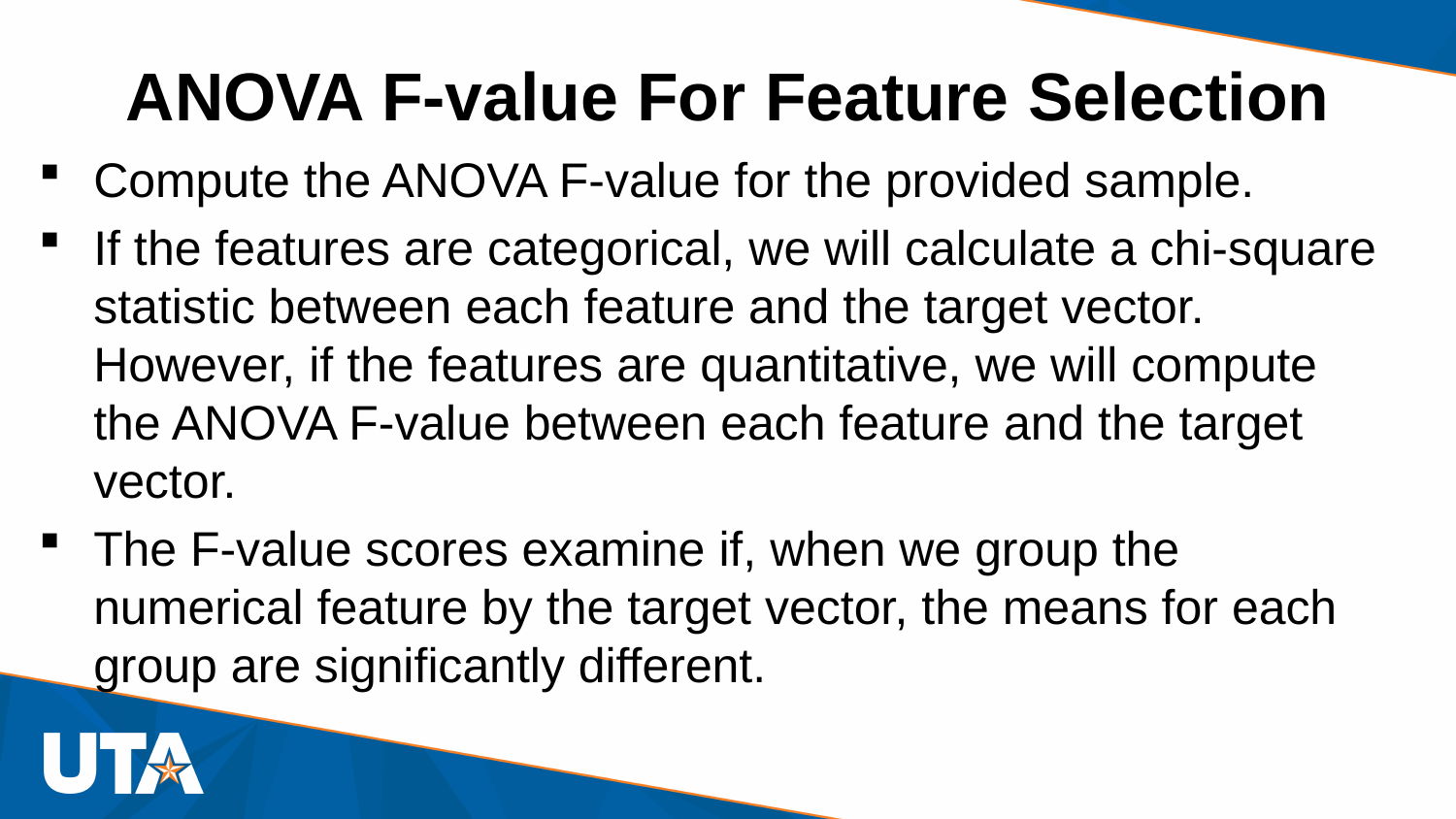

# ANOVA F-value For Feature Selection
Compute the ANOVA F-value for the provided sample.
If the features are categorical, we will calculate a chi-square statistic between each feature and the target vector. However, if the features are quantitative, we will compute the ANOVA F-value between each feature and the target vector.
The F-value scores examine if, when we group the numerical feature by the target vector, the means for each group are significantly different.